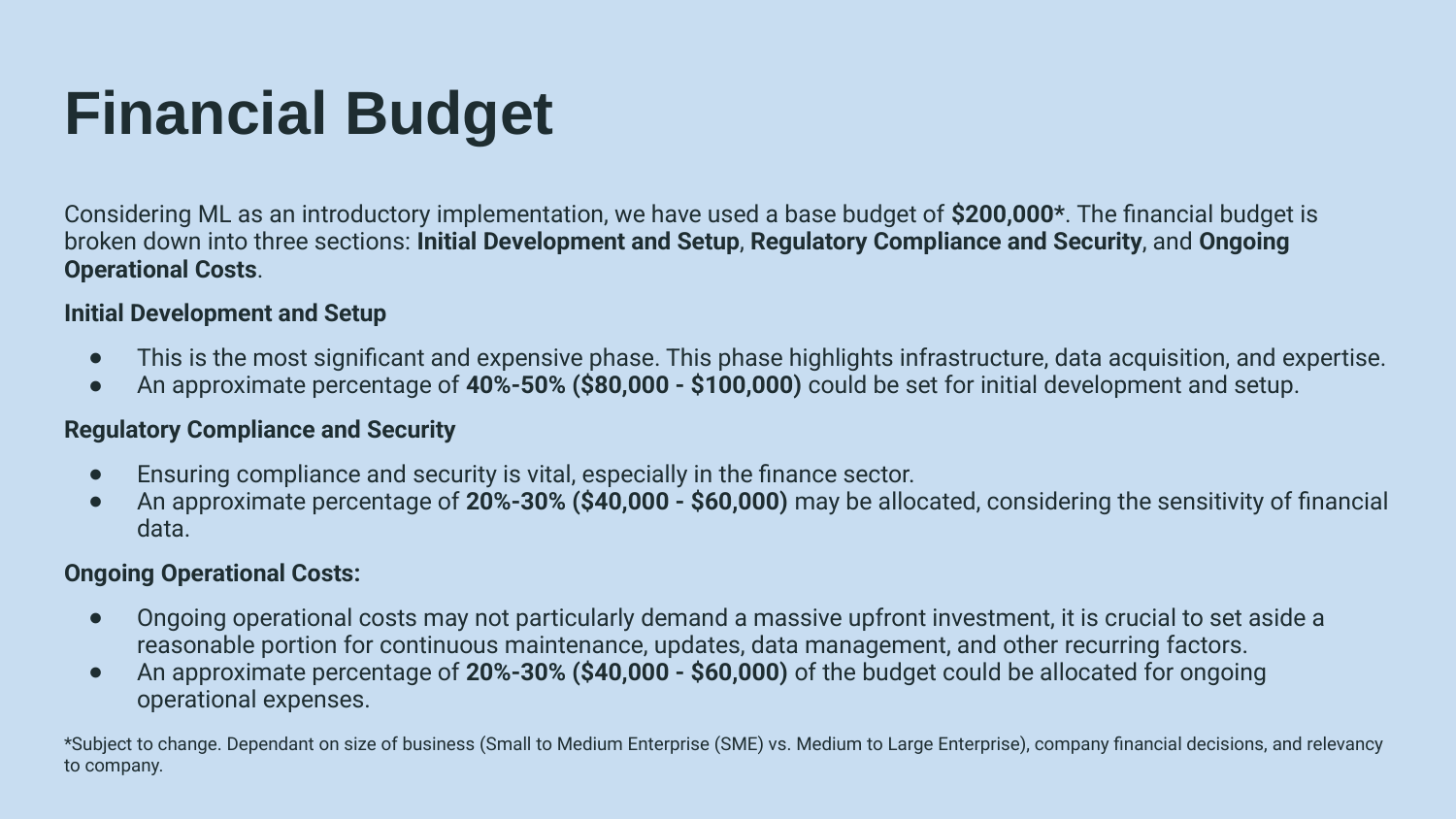

# Financial Budget
Considering ML as an introductory implementation, we have used a base budget of $200,000*. The financial budget is broken down into three sections: Initial Development and Setup, Regulatory Compliance and Security, and Ongoing Operational Costs.
Initial Development and Setup
This is the most significant and expensive phase. This phase highlights infrastructure, data acquisition, and expertise.
An approximate percentage of 40%-50% ($80,000 - $100,000) could be set for initial development and setup.
Regulatory Compliance and Security
Ensuring compliance and security is vital, especially in the finance sector.
An approximate percentage of 20%-30% ($40,000 - $60,000) may be allocated, considering the sensitivity of financial data.
Ongoing Operational Costs:
Ongoing operational costs may not particularly demand a massive upfront investment, it is crucial to set aside a reasonable portion for continuous maintenance, updates, data management, and other recurring factors.
An approximate percentage of 20%-30% ($40,000 - $60,000) of the budget could be allocated for ongoing operational expenses.

*Subject to change. Dependant on size of business (Small to Medium Enterprise (SME) vs. Medium to Large Enterprise), company financial decisions, and relevancy to company.